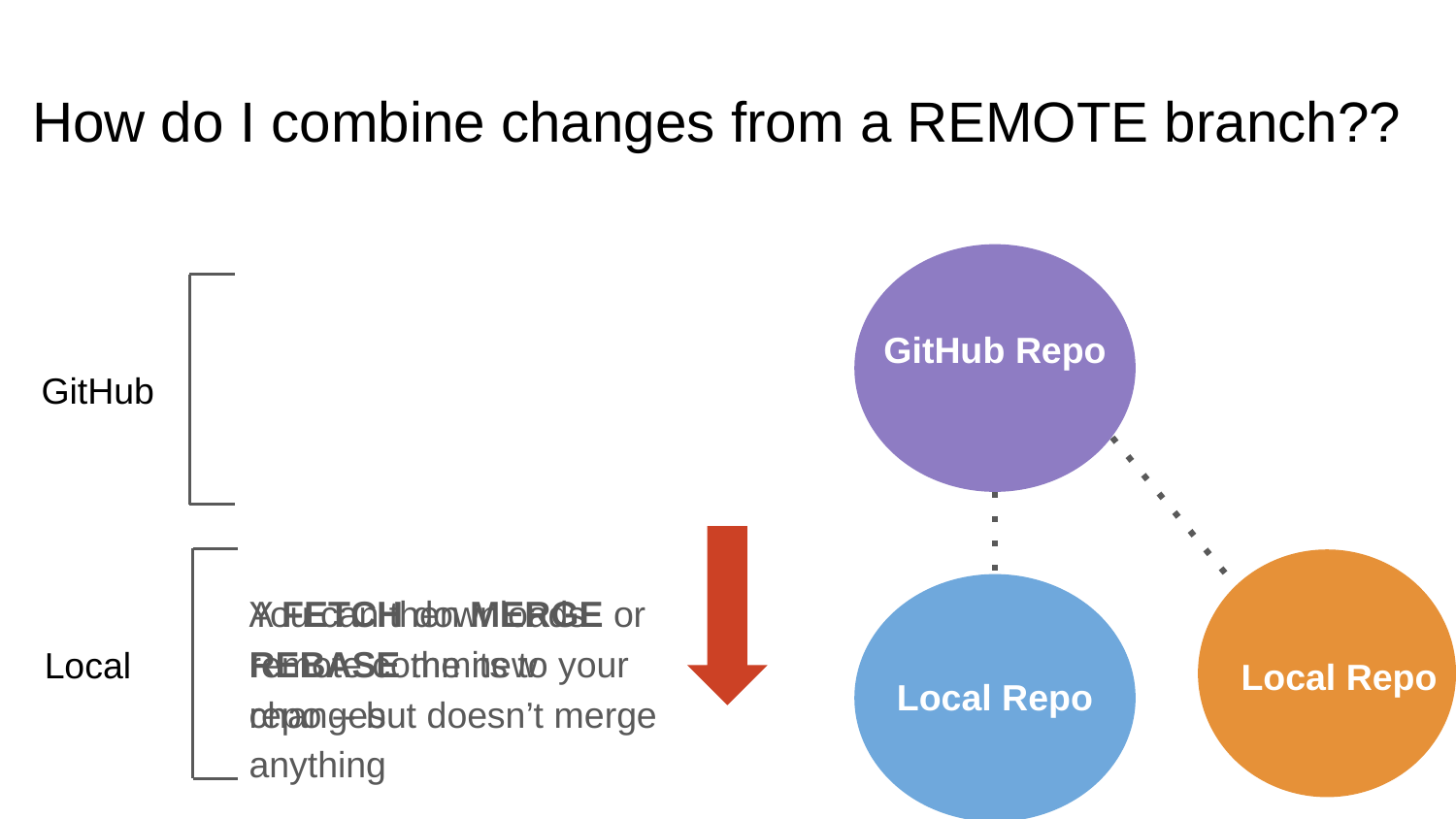

# How do I combine changes from a REMOTE branch??

GitHub Repo
GitHub

A FETCH downloads remote commits to your repo -- but doesn’t merge anything
You can then MERGE or REBASE the new changes

Local
Local Repo
Local Repo